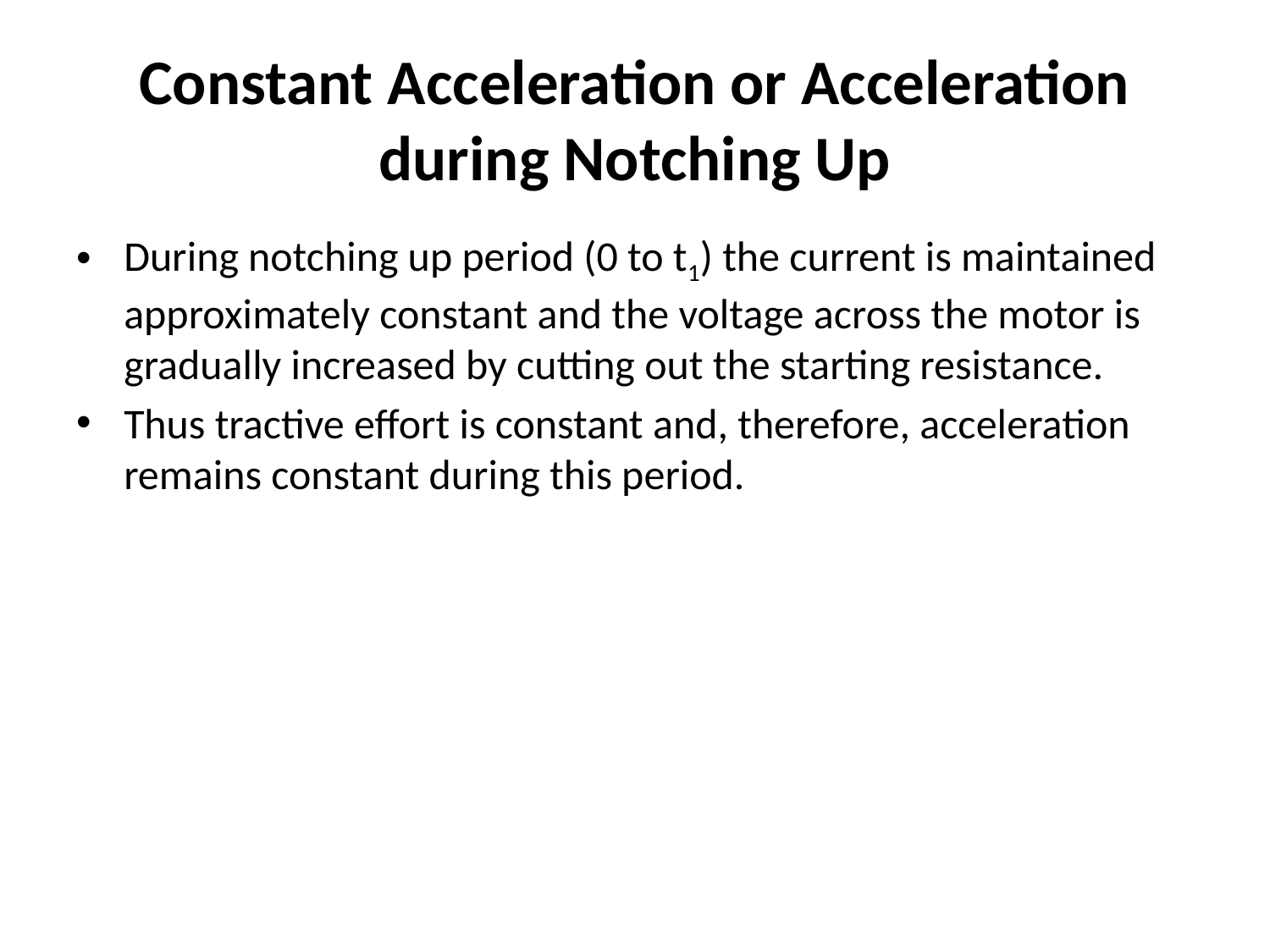

# Constant Acceleration or Acceleration during Notching Up
During notching up period (0 to t1) the current is maintained approximately constant and the voltage across the motor is gradually increased by cutting out the starting resistance.
Thus tractive effort is constant and, therefore, acceleration remains constant during this period.